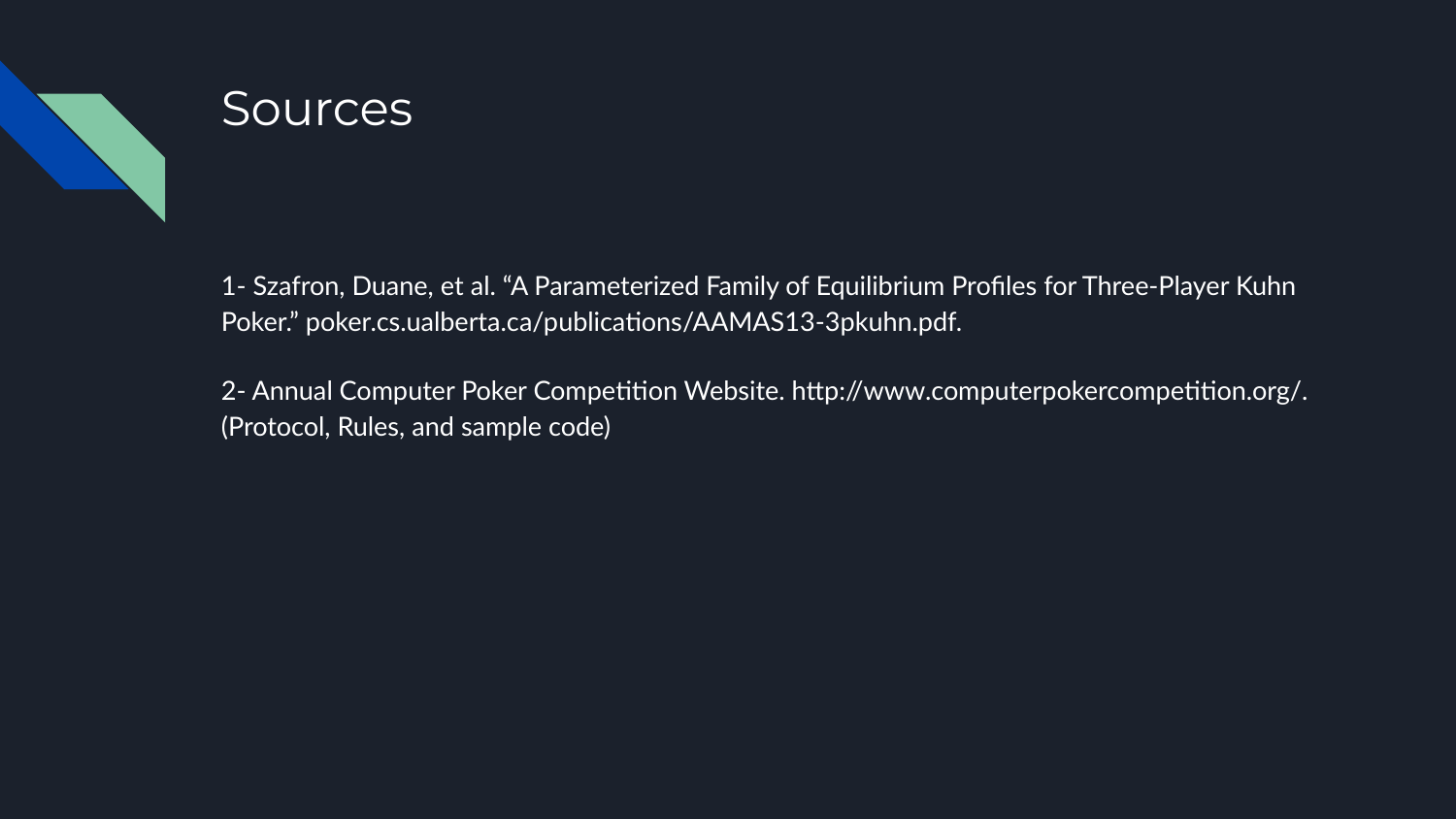

# Sources
1- Szafron, Duane, et al. “A Parameterized Family of Equilibrium Profiles for Three-Player Kuhn Poker.” poker.cs.ualberta.ca/publications/AAMAS13-3pkuhn.pdf.
2- Annual Computer Poker Competition Website. http://www.computerpokercompetition.org/. (Protocol, Rules, and sample code)